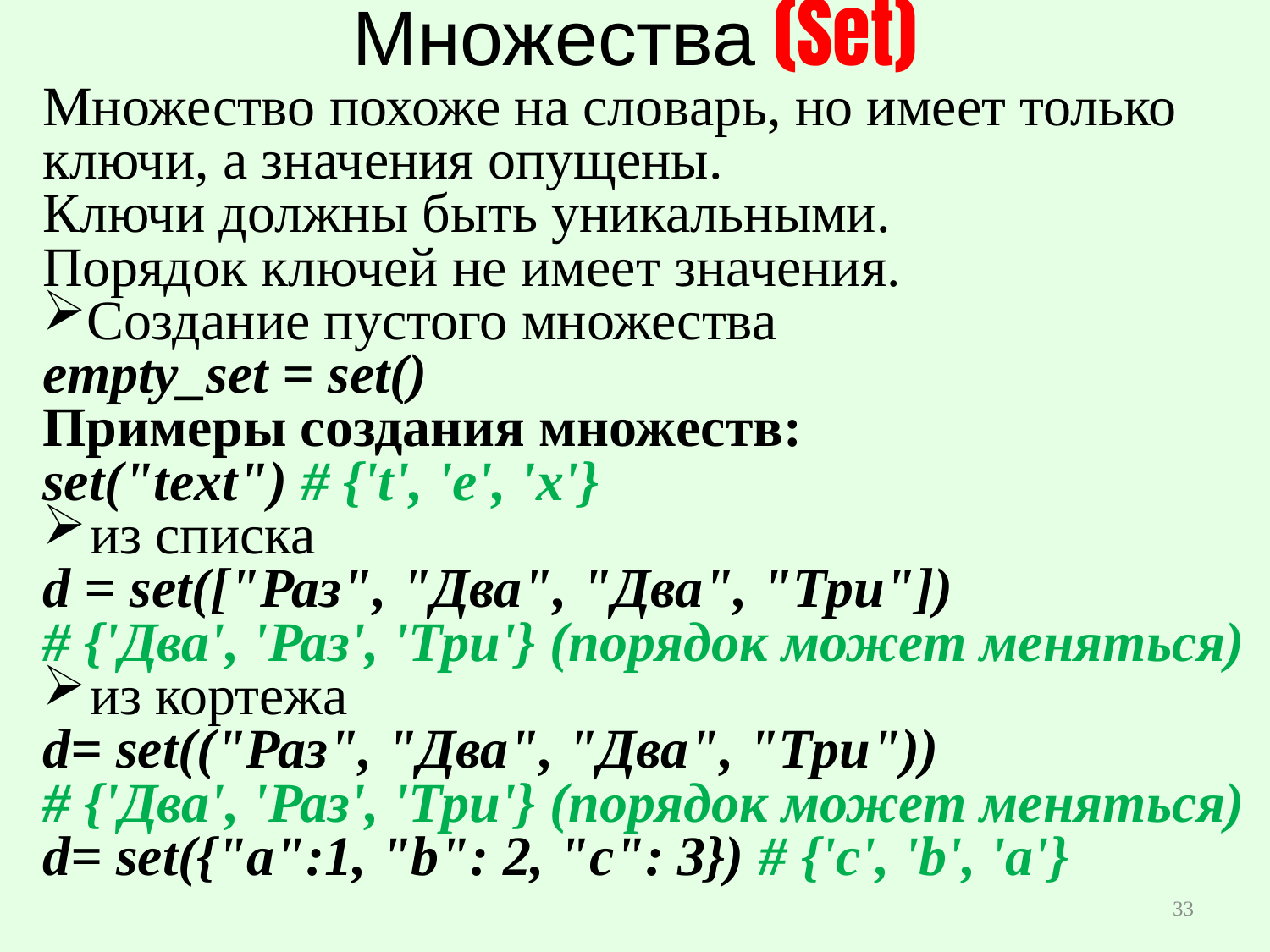

# Множества (Set)
Множество похоже на словарь, но имеет только ключи, а значения опущены.
Ключи должны быть уникальными.
Порядок ключей не имеет значения.
Создание пустого множества
empty_set = set()
Примеры создания множеств:
set("text") # {'t', 'e', 'x'}
из списка
d = set(["Раз", "Два", "Два", "Три"])
# {'Два', 'Раз', 'Три'} (порядок может меняться)
из кортежа
d= set(("Раз", "Два", "Два", "Три"))
# {'Два', 'Раз', 'Три'} (порядок может меняться)
d= set({"a":1, "b": 2, "c": 3}) # {'c', 'b', 'a'}

33